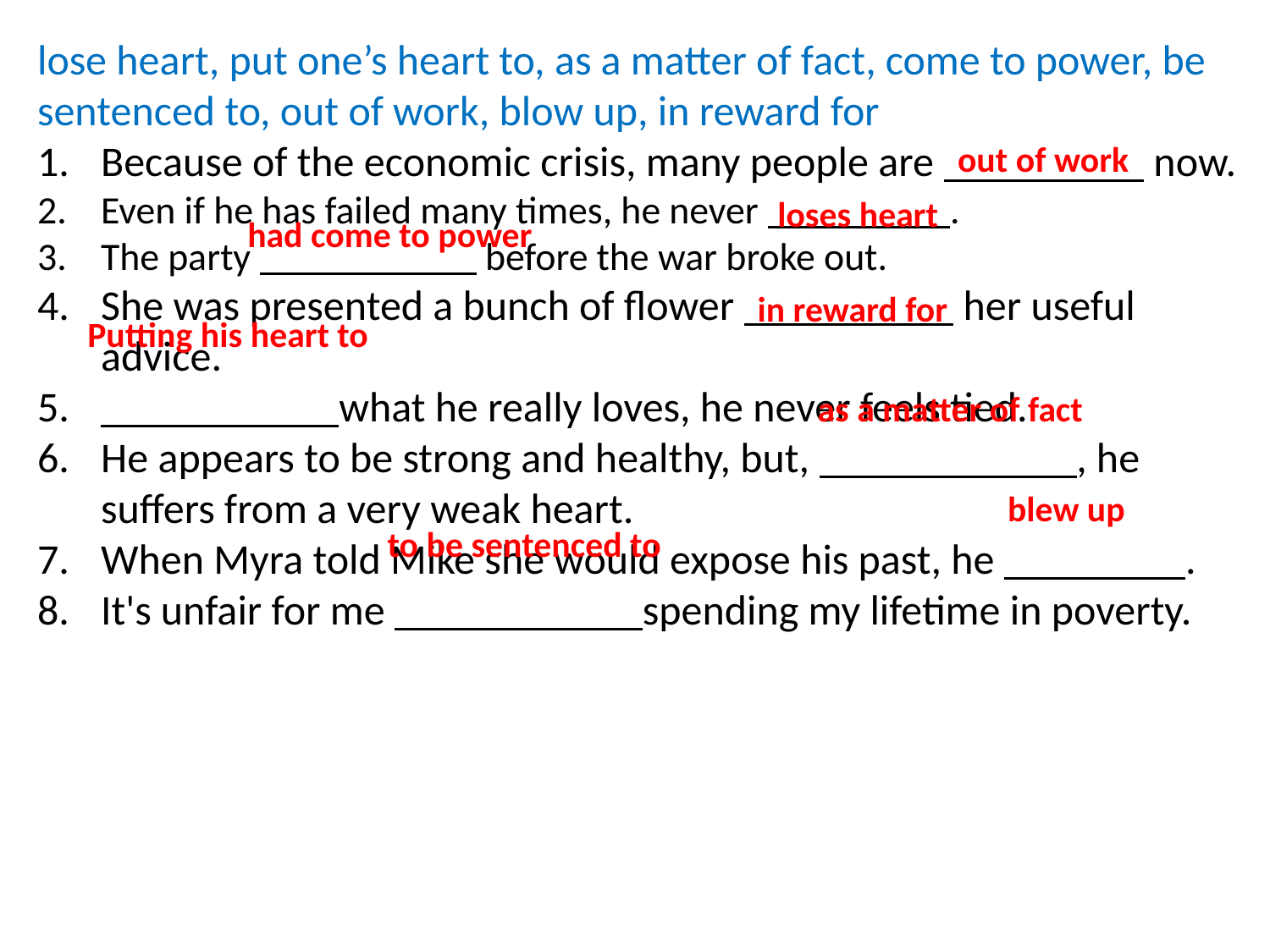

lose heart, put one’s heart to, as a matter of fact, come to power, be sentenced to, out of work, blow up, in reward for
Because of the economic crisis, many people are                       now.
Even if he has failed many times, he never                      .
The party                           before the war broke out.
She was presented a bunch of flower                        her useful advice.
                         what he really loves, he never feels tied.
He appears to be strong and healthy, but,                            , he suffers from a very weak heart.
When Myra told Mike she would expose his past, he                    .
It's unfair for me                           spending my lifetime in poverty.
out of work
loses heart
had come to power
in reward for
Putting his heart to
as a matter of fact
blew up
to be sentenced to